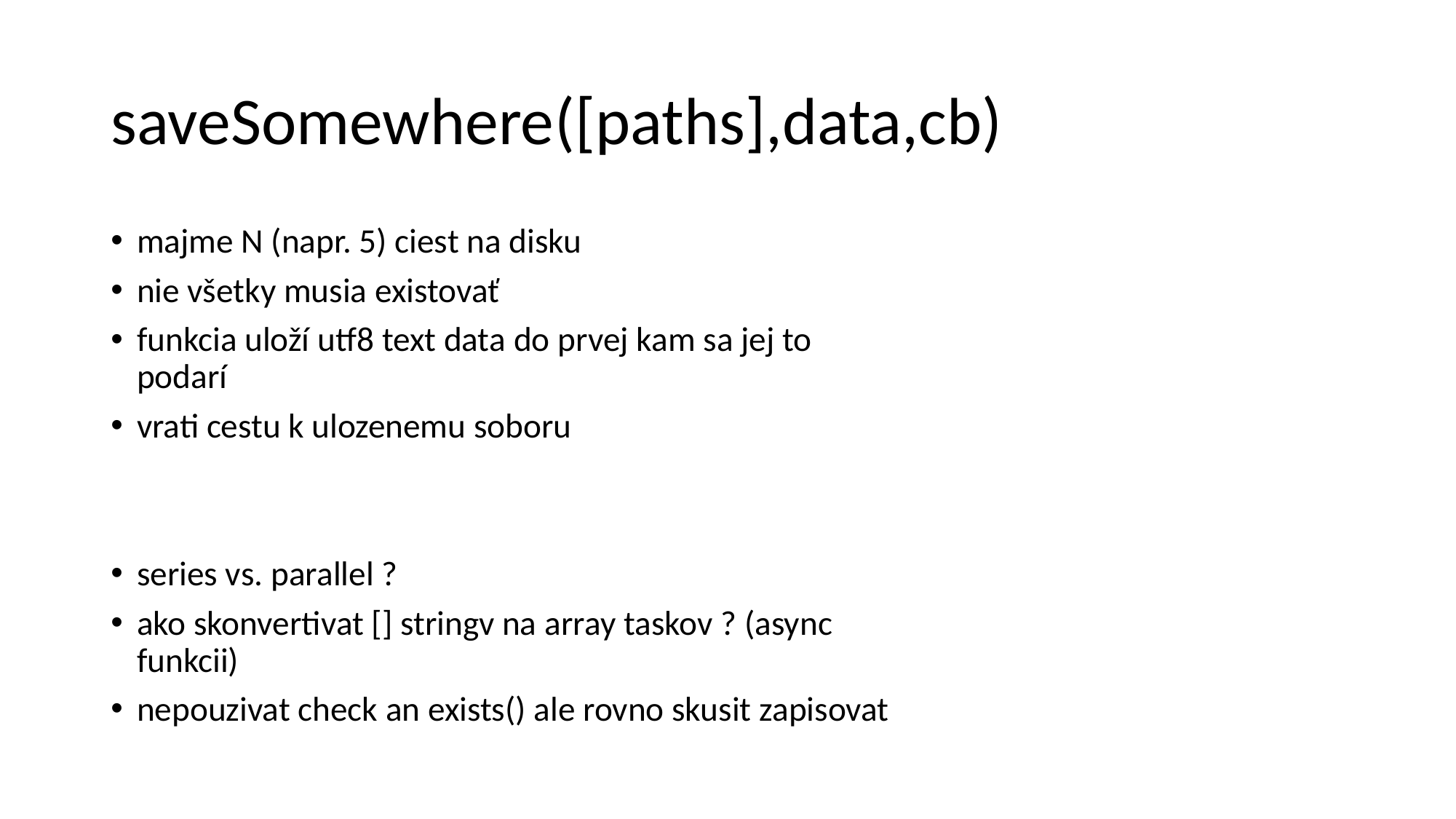

# saveSomewhere([paths],data,cb)
majme N (napr. 5) ciest na disku
nie všetky musia existovať
funkcia uloží utf8 text data do prvej kam sa jej to podarí
vrati cestu k ulozenemu soboru

series vs. parallel ?
ako skonvertivat [] stringv na array taskov ? (async funkcii)
nepouzivat check an exists() ale rovno skusit zapisovat